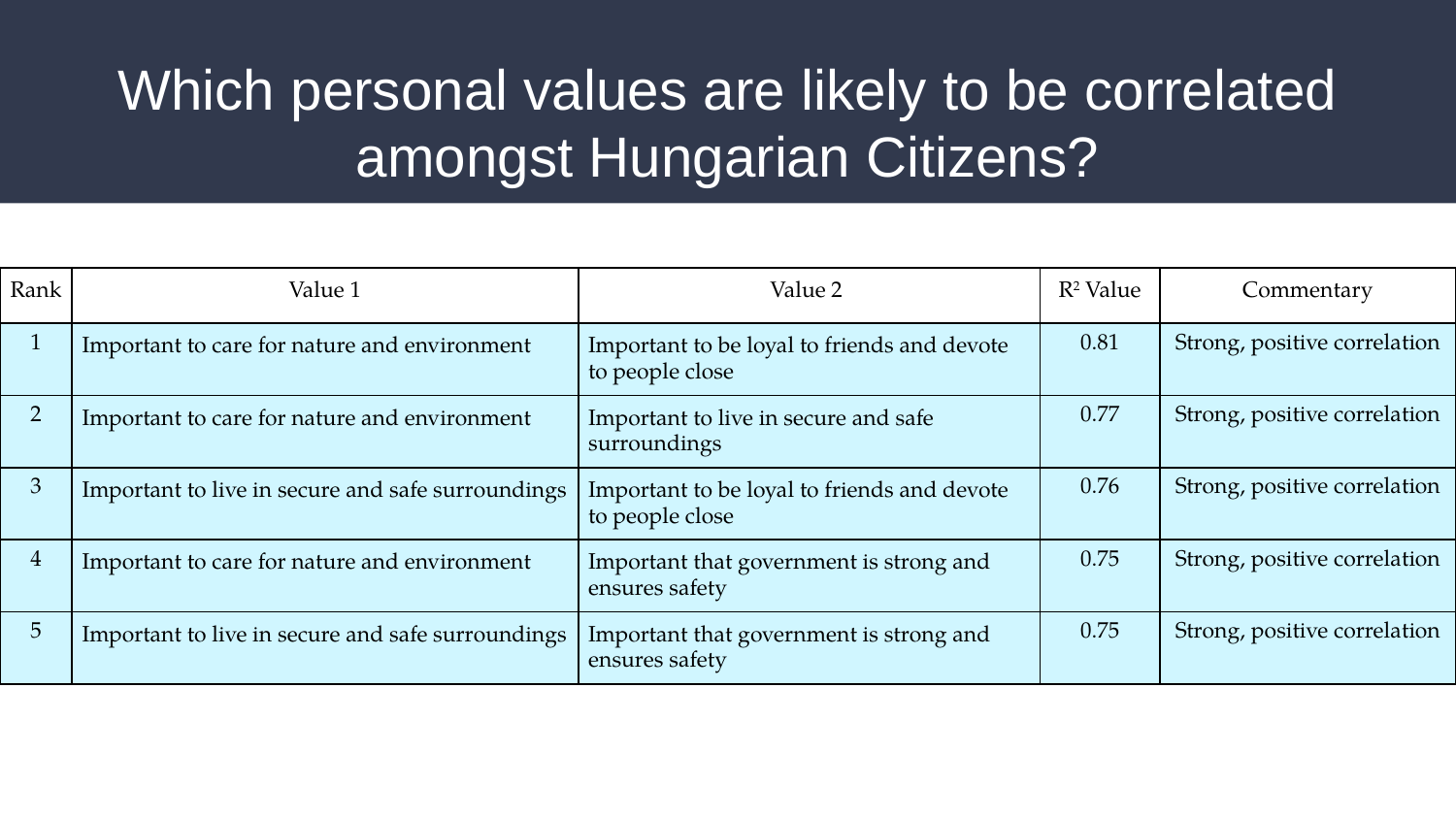

# Which personal values are likely to be correlated amongst Hungarian Citizens?
| Rank | Value 1 | Value 2 | R2 Value | Commentary |
| --- | --- | --- | --- | --- |
| 1 | Important to care for nature and environment | Important to be loyal to friends and devote to people close | 0.81 | Strong, positive correlation |
| 2 | Important to care for nature and environment | Important to live in secure and safe surroundings | 0.77 | Strong, positive correlation |
| 3 | Important to live in secure and safe surroundings | Important to be loyal to friends and devote to people close | 0.76 | Strong, positive correlation |
| 4 | Important to care for nature and environment | Important that government is strong and ensures safety | 0.75 | Strong, positive correlation |
| 5 | Important to live in secure and safe surroundings | Important that government is strong and ensures safety | 0.75 | Strong, positive correlation |